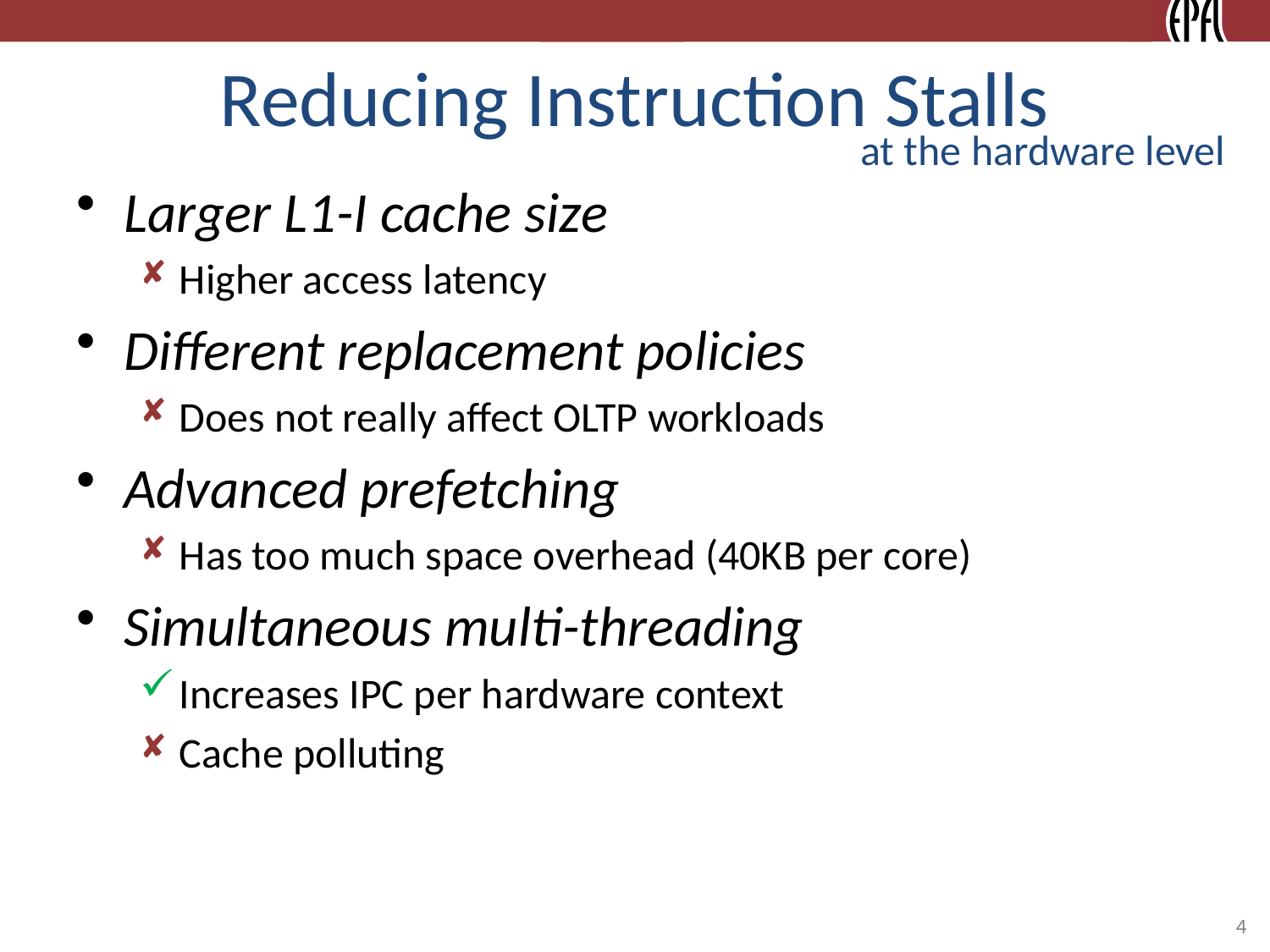

# Reducing Instruction Stalls
at the hardware level
Larger L1-I cache size
Higher access latency
Different replacement policies
Does not really affect OLTP workloads
Advanced prefetching
Has too much space overhead (40KB per core)
Simultaneous multi-threading
Increases IPC per hardware context
Cache polluting

4